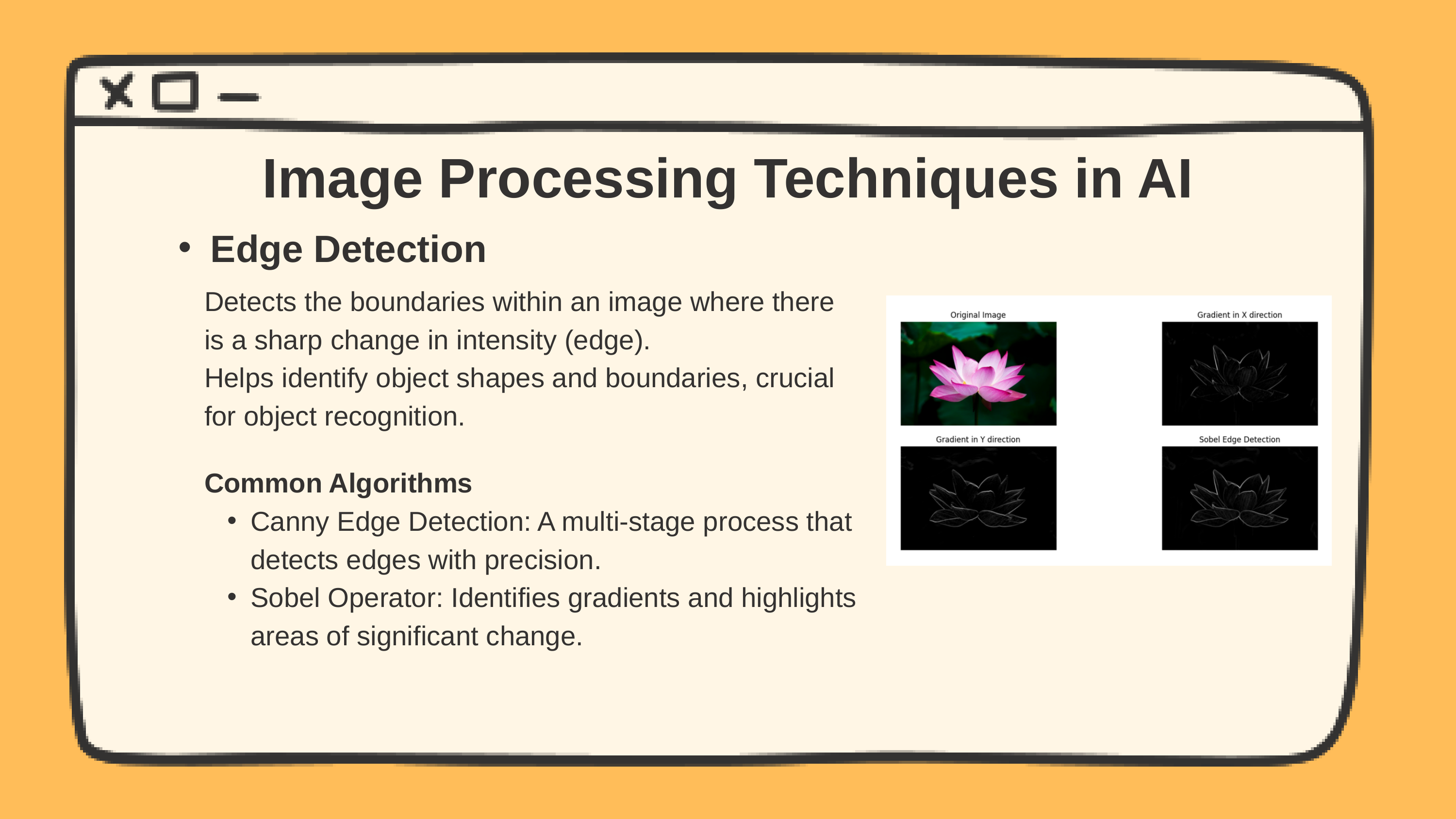

Image Processing Techniques in AI
Edge Detection
Detects the boundaries within an image where there is a sharp change in intensity (edge).
Helps identify object shapes and boundaries, crucial for object recognition.

Common Algorithms
Canny Edge Detection: A multi-stage process that detects edges with precision.
Sobel Operator: Identifies gradients and highlights areas of significant change.